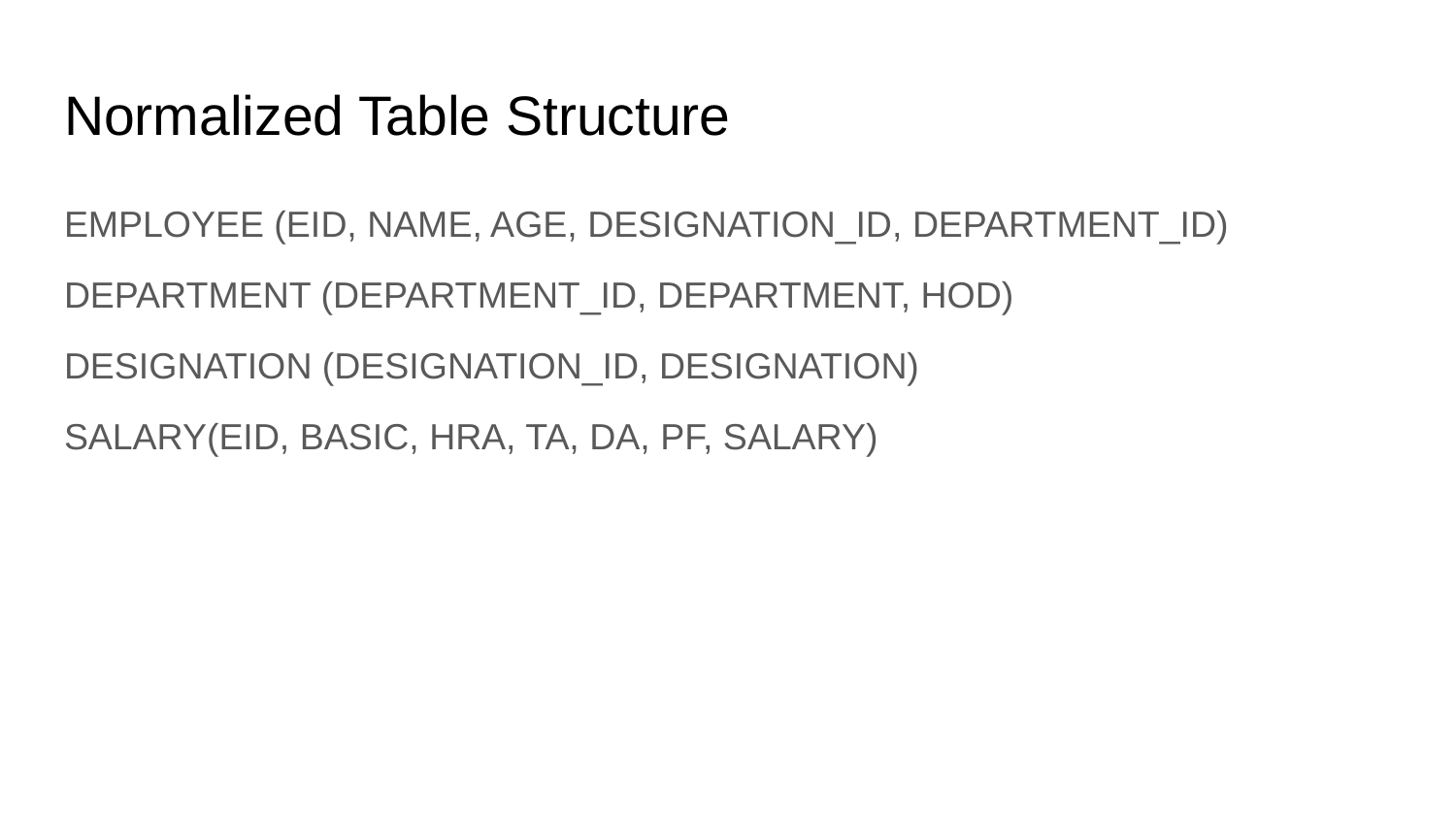

# Normalized Table Structure
EMPLOYEE (EID, NAME, AGE, DESIGNATION_ID, DEPARTMENT_ID)
DEPARTMENT (DEPARTMENT_ID, DEPARTMENT, HOD)
DESIGNATION (DESIGNATION_ID, DESIGNATION)
SALARY(EID, BASIC, HRA, TA, DA, PF, SALARY)